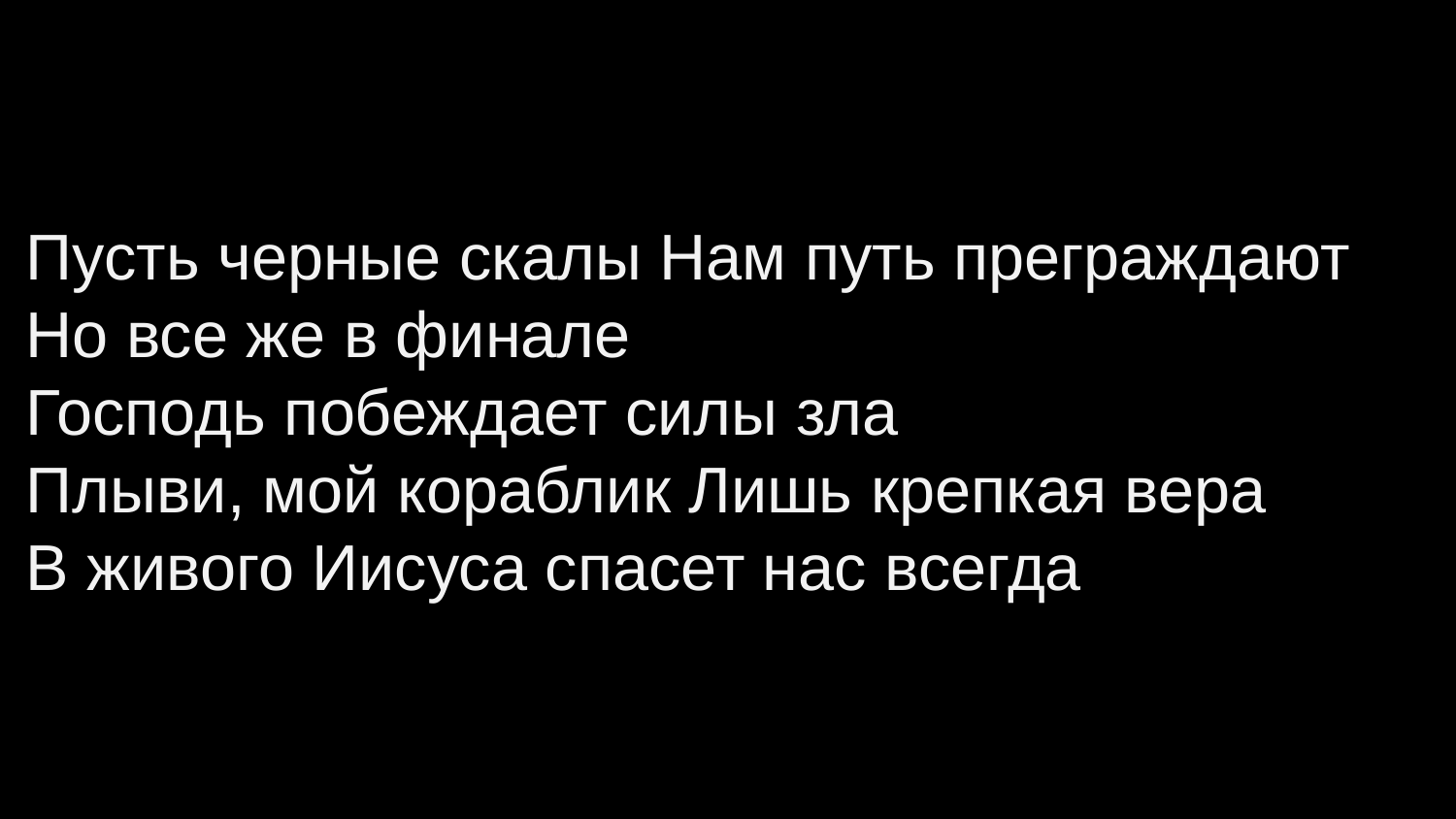

Пусть черные скалы Нам путь преграждают
Но все же в финале
Господь побеждает силы зла
Плыви, мой кораблик Лишь крепкая вера
В живого Иисуса спасет нас всегда